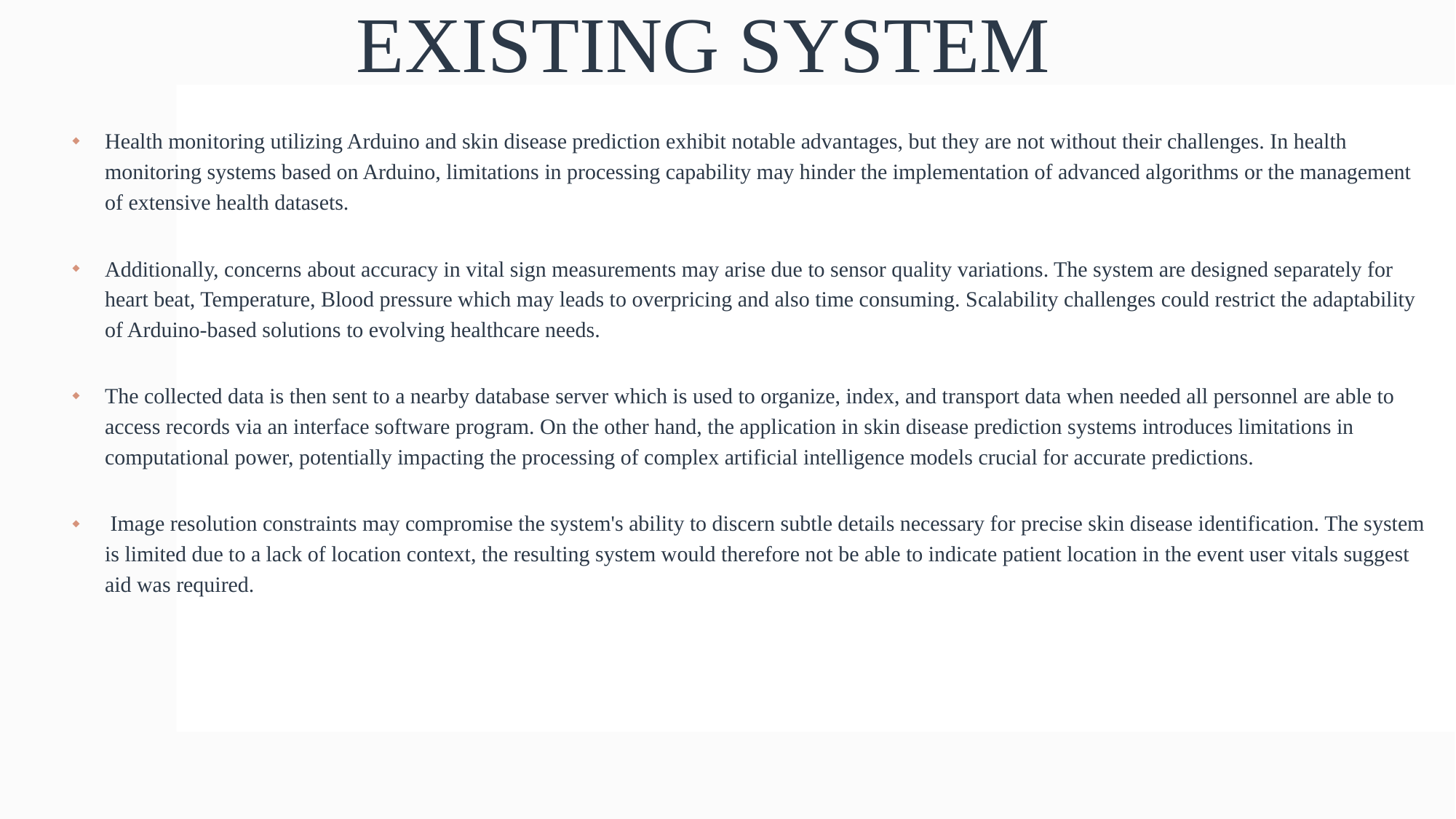

# EXISTING SYSTEM
Health monitoring utilizing Arduino and skin disease prediction exhibit notable advantages, but they are not without their challenges. In health monitoring systems based on Arduino, limitations in processing capability may hinder the implementation of advanced algorithms or the management of extensive health datasets.

Additionally, concerns about accuracy in vital sign measurements may arise due to sensor quality variations. The system are designed separately for heart beat, Temperature, Blood pressure which may leads to overpricing and also time consuming. Scalability challenges could restrict the adaptability of Arduino-based solutions to evolving healthcare needs.

The collected data is then sent to a nearby database server which is used to organize, index, and transport data when needed all personnel are able to access records via an interface software program. On the other hand, the application in skin disease prediction systems introduces limitations in computational power, potentially impacting the processing of complex artificial intelligence models crucial for accurate predictions.

 Image resolution constraints may compromise the system's ability to discern subtle details necessary for precise skin disease identification. The system is limited due to a lack of location context, the resulting system would therefore not be able to indicate patient location in the event user vitals suggest aid was required.